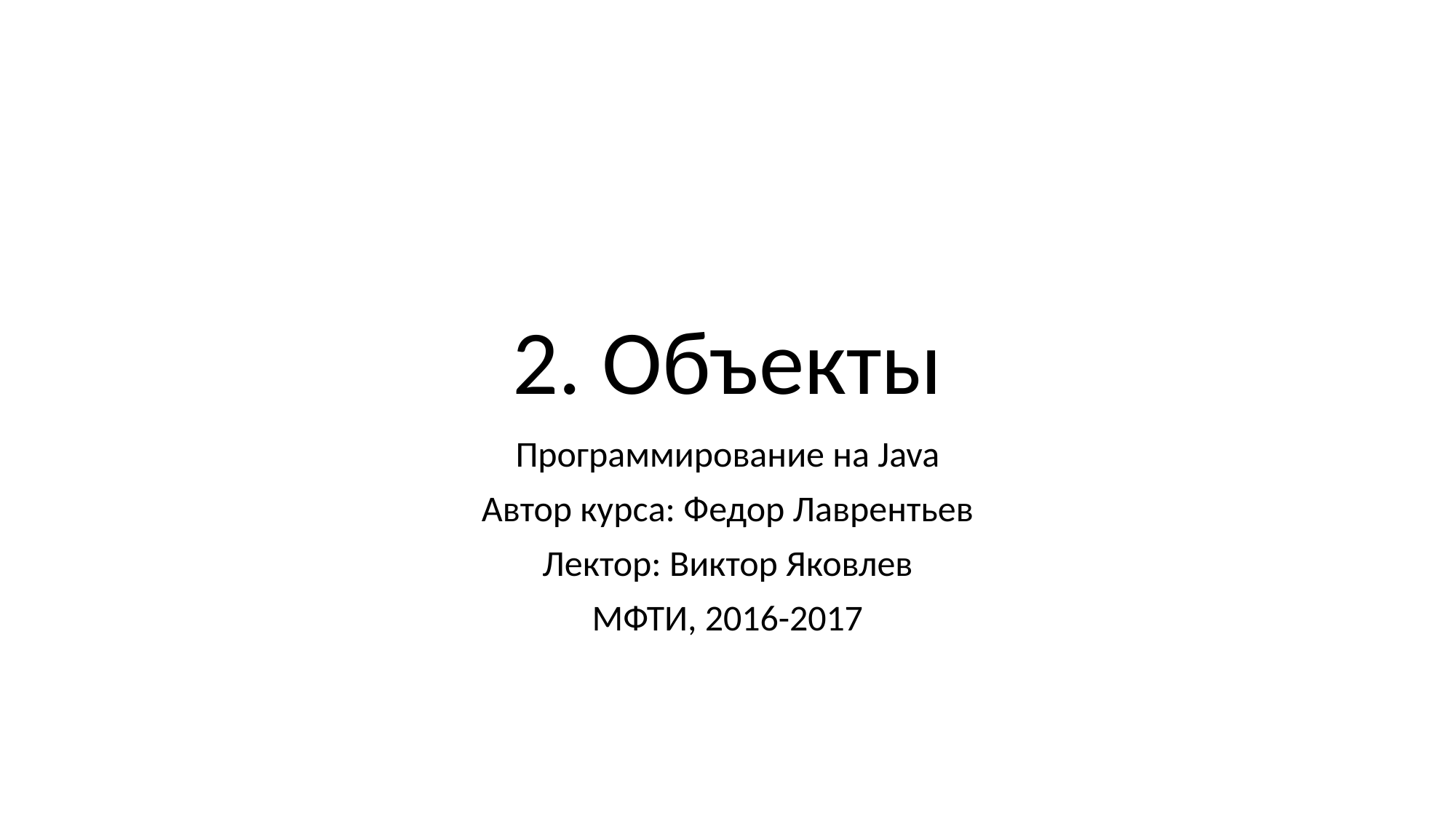

# 2. Объекты
Программирование на Java
Автор курса: Федор Лаврентьев
Лектор: Виктор Яковлев
МФТИ, 2016-2017